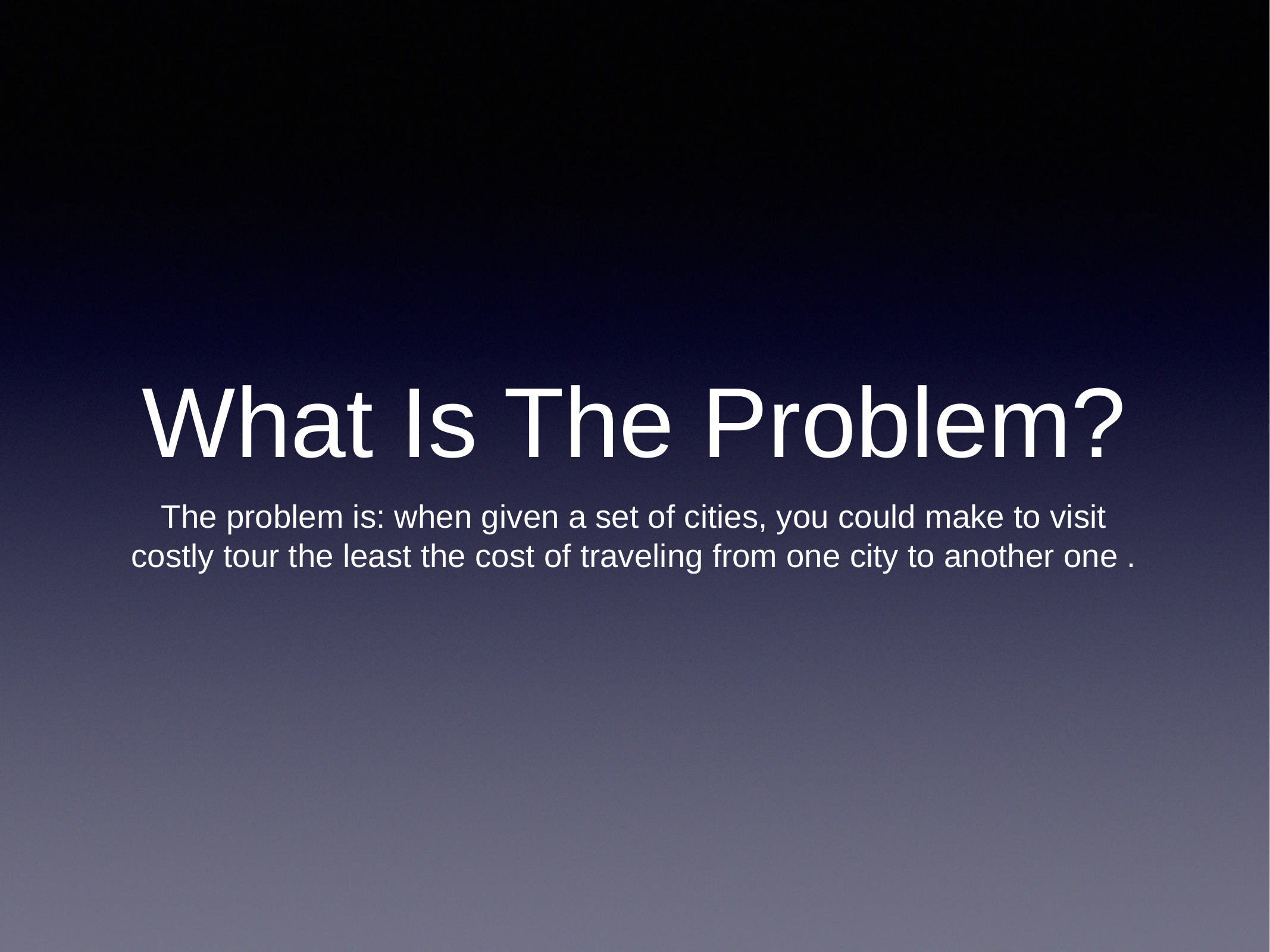

# What Is The Problem?
The problem is: when given a set of cities, you could make to visit costly tour the least the cost of traveling from one city to another one .